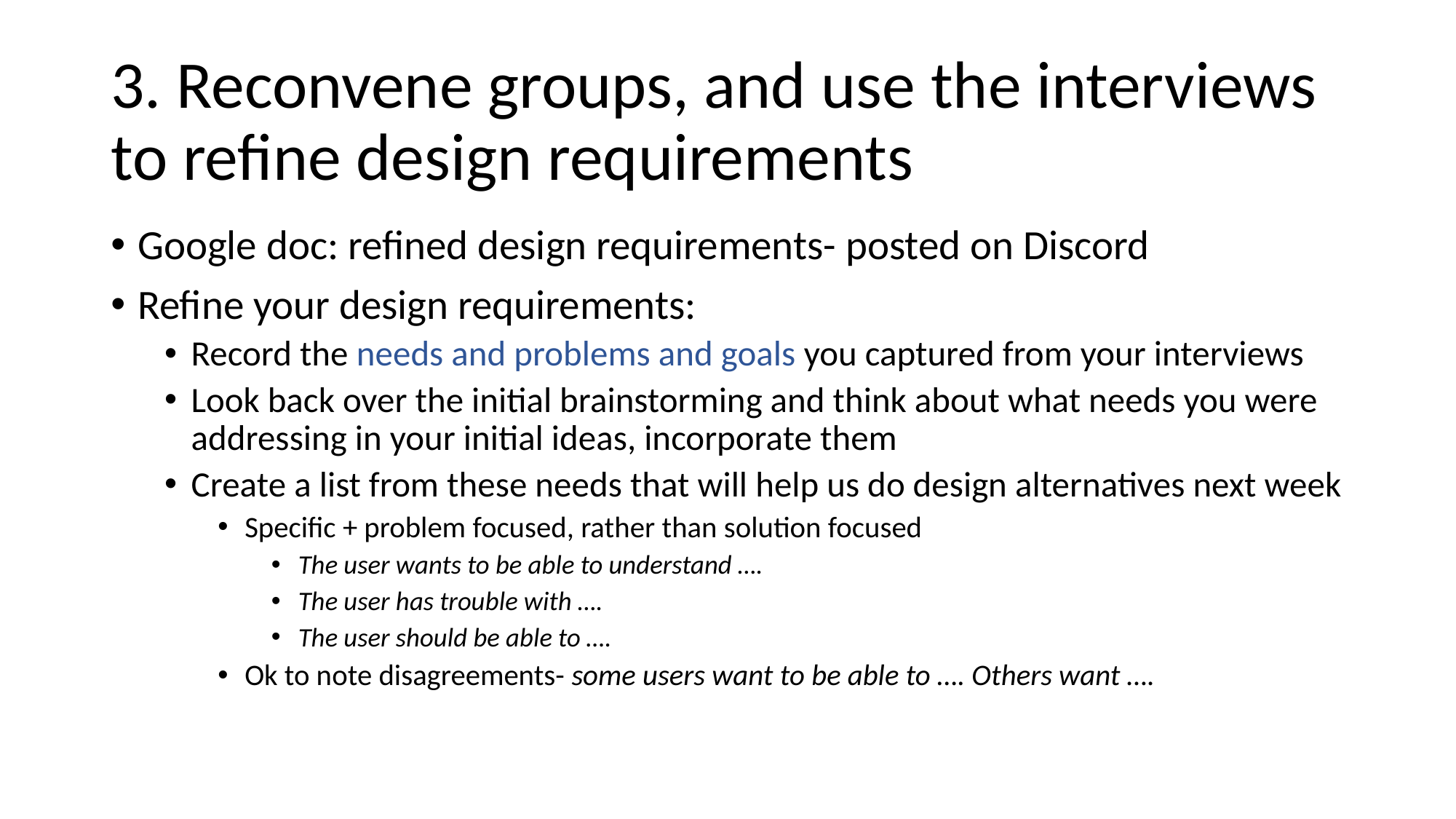

# 3. Reconvene groups, and use the interviews to refine design requirements
Google doc: refined design requirements- posted on Discord
Refine your design requirements:
Record the needs and problems and goals you captured from your interviews
Look back over the initial brainstorming and think about what needs you were addressing in your initial ideas, incorporate them
Create a list from these needs that will help us do design alternatives next week
Specific + problem focused, rather than solution focused
The user wants to be able to understand ….
The user has trouble with ….
The user should be able to ….
Ok to note disagreements- some users want to be able to …. Others want ….